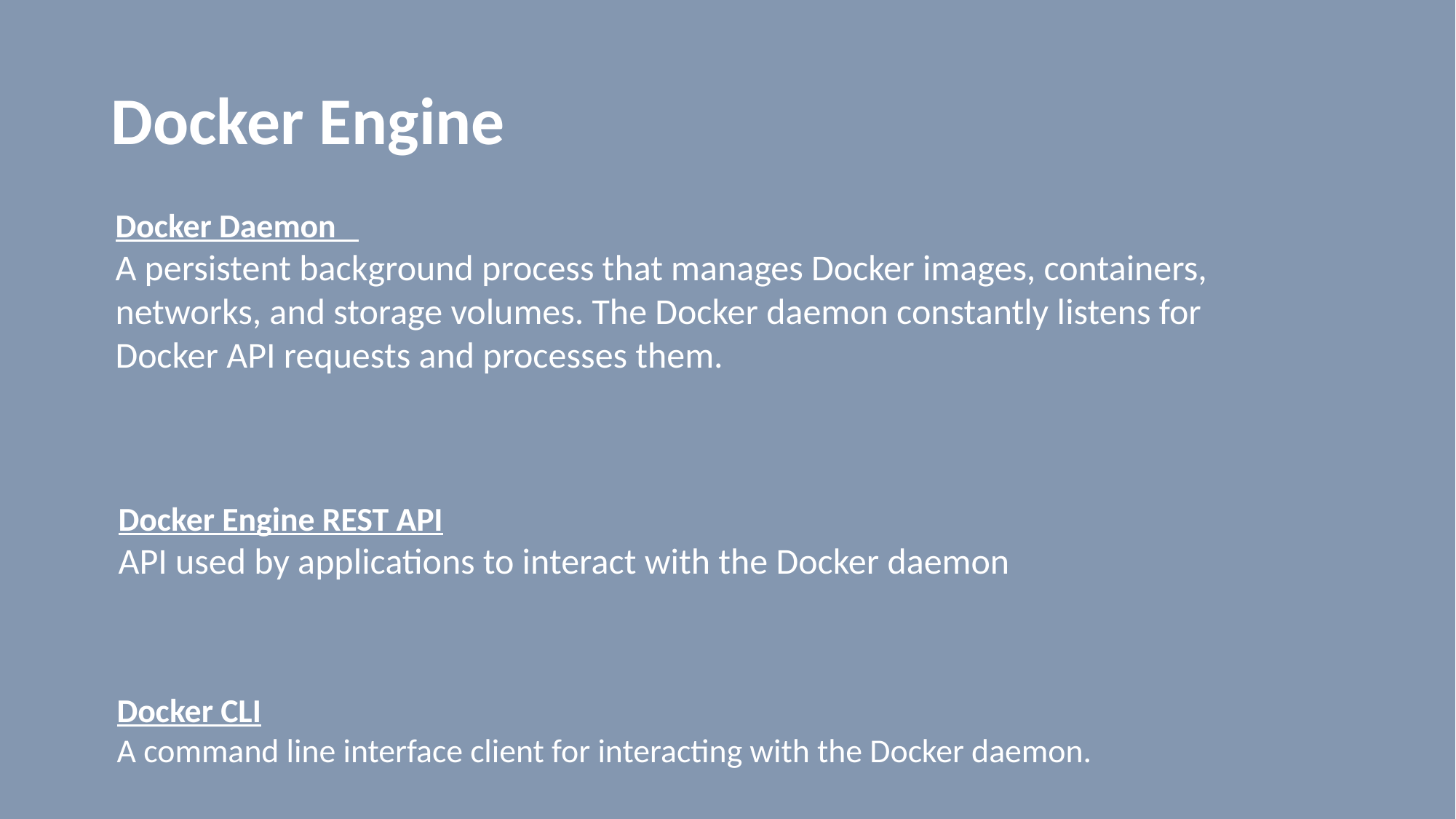

# Docker Engine
Docker Daemon
A persistent background process that manages Docker images, containers, networks, and storage volumes. The Docker daemon constantly listens for Docker API requests and processes them.
Docker Engine REST API
API used by applications to interact with the Docker daemon
Docker CLI
A command line interface client for interacting with the Docker daemon.